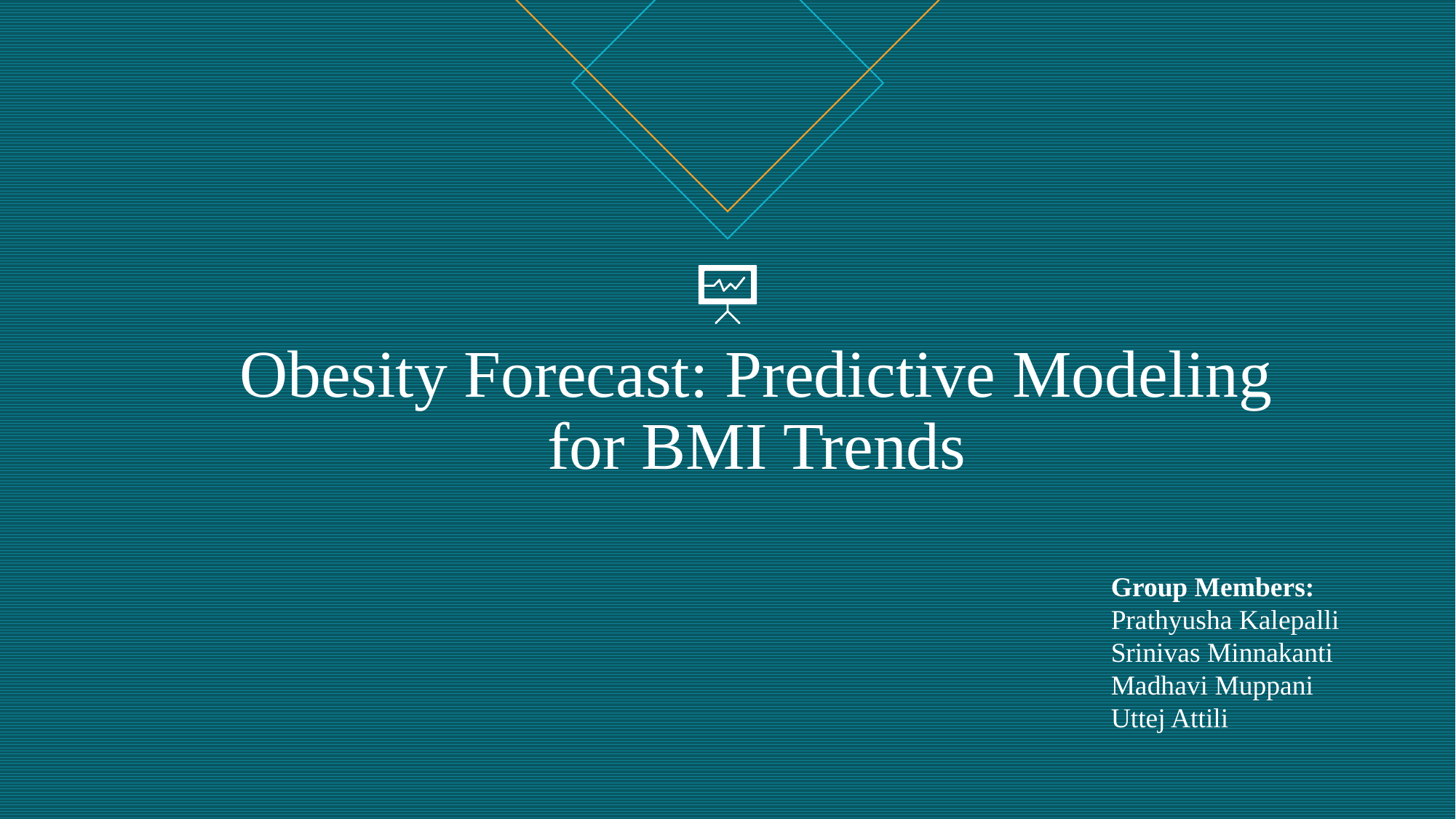

# Obesity Forecast: Predictive Modeling for BMI Trends
Group Members:
Prathyusha Kalepalli
Srinivas Minnakanti
Madhavi Muppani
Uttej Attili